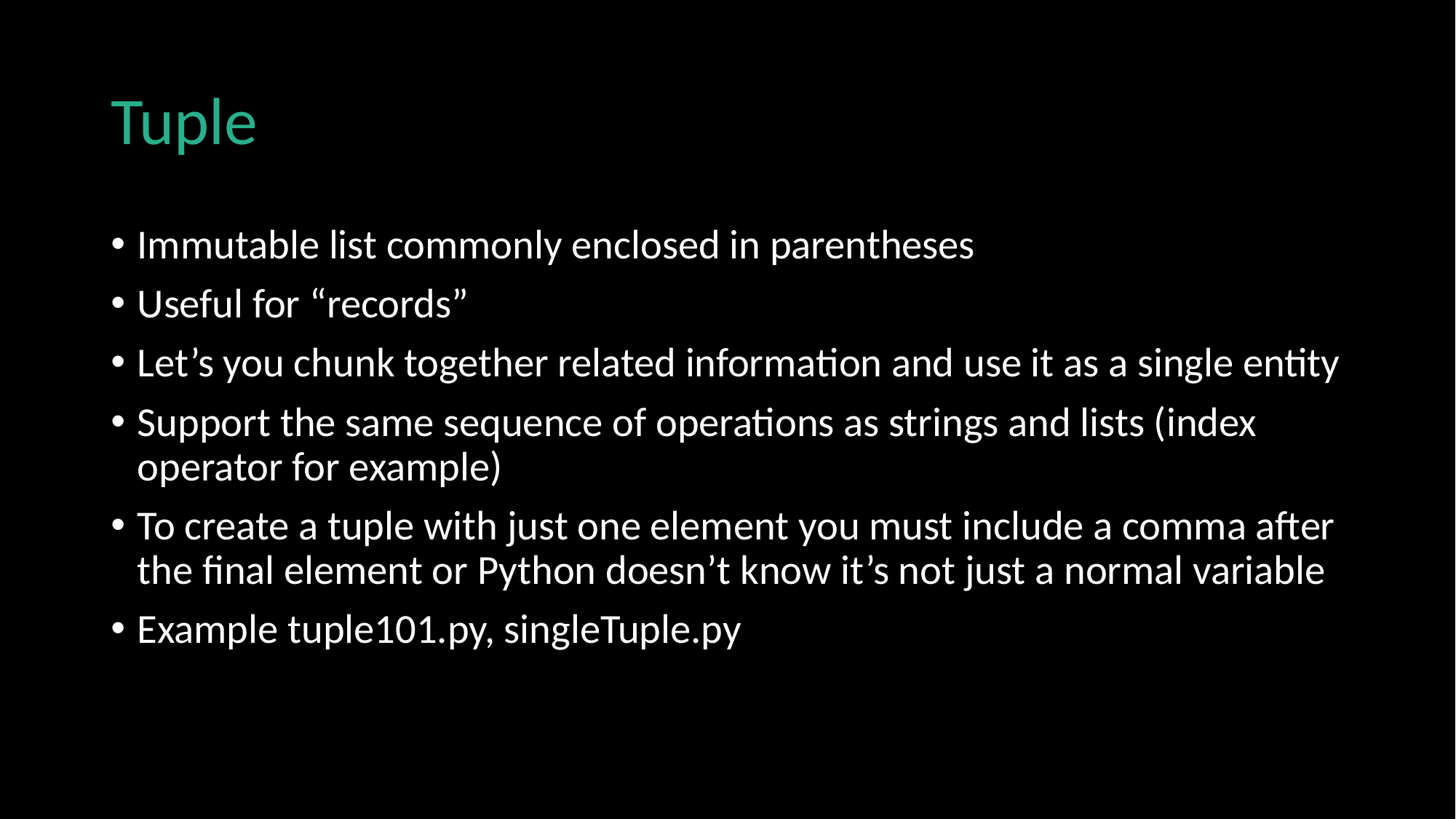

# Tuple
Immutable list commonly enclosed in parentheses
Useful for “records”
Let’s you chunk together related information and use it as a single entity
Support the same sequence of operations as strings and lists (index operator for example)
To create a tuple with just one element you must include a comma after the final element or Python doesn’t know it’s not just a normal variable
Example tuple101.py, singleTuple.py